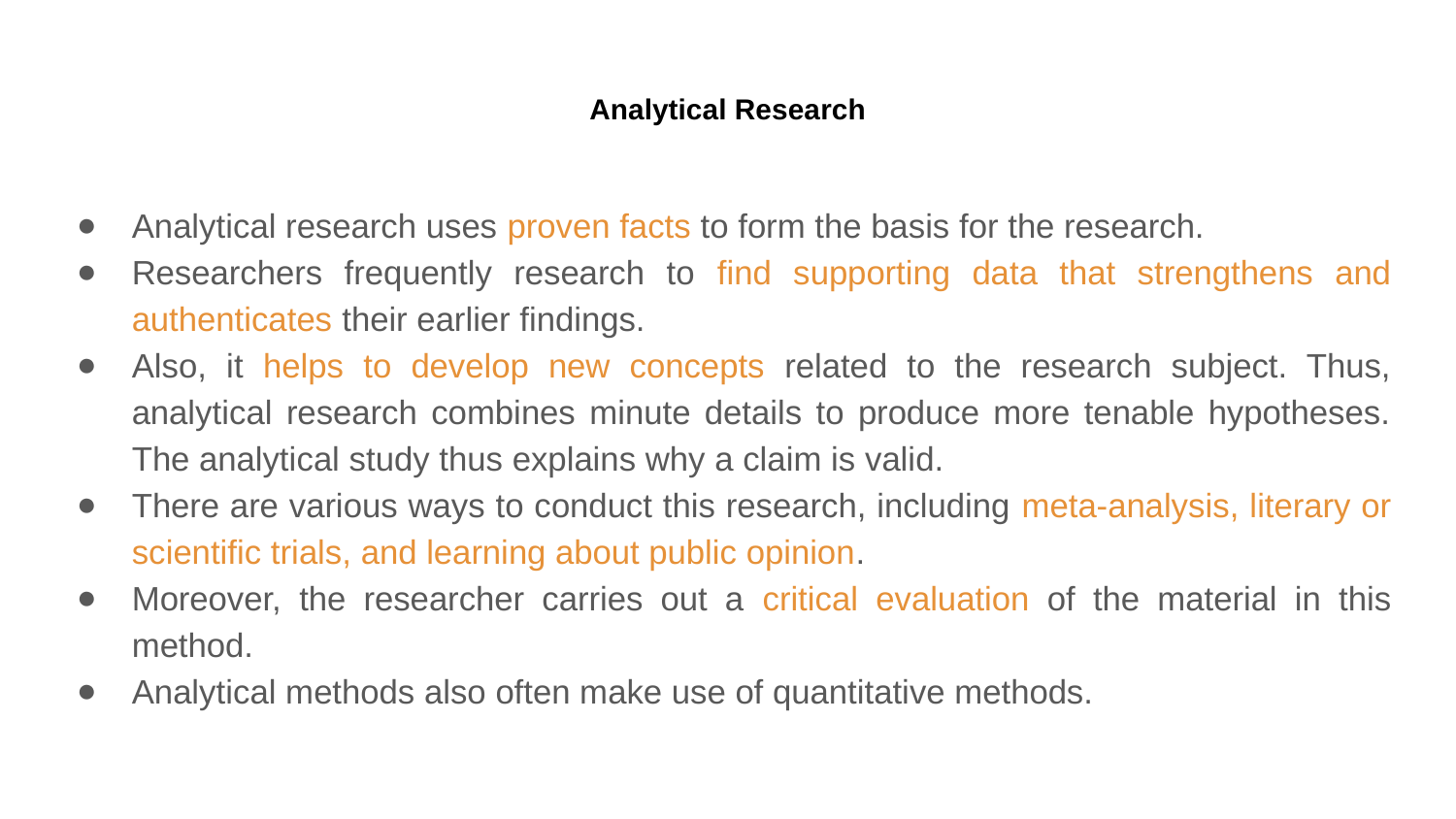

# Analytical Research

Analytical research uses proven facts to form the basis for the research.
Researchers frequently research to find supporting data that strengthens and authenticates their earlier findings.
Also, it helps to develop new concepts related to the research subject. Thus, analytical research combines minute details to produce more tenable hypotheses. The analytical study thus explains why a claim is valid.
There are various ways to conduct this research, including meta-analysis, literary or scientific trials, and learning about public opinion.
Moreover, the researcher carries out a critical evaluation of the material in this method.
Analytical methods also often make use of quantitative methods.